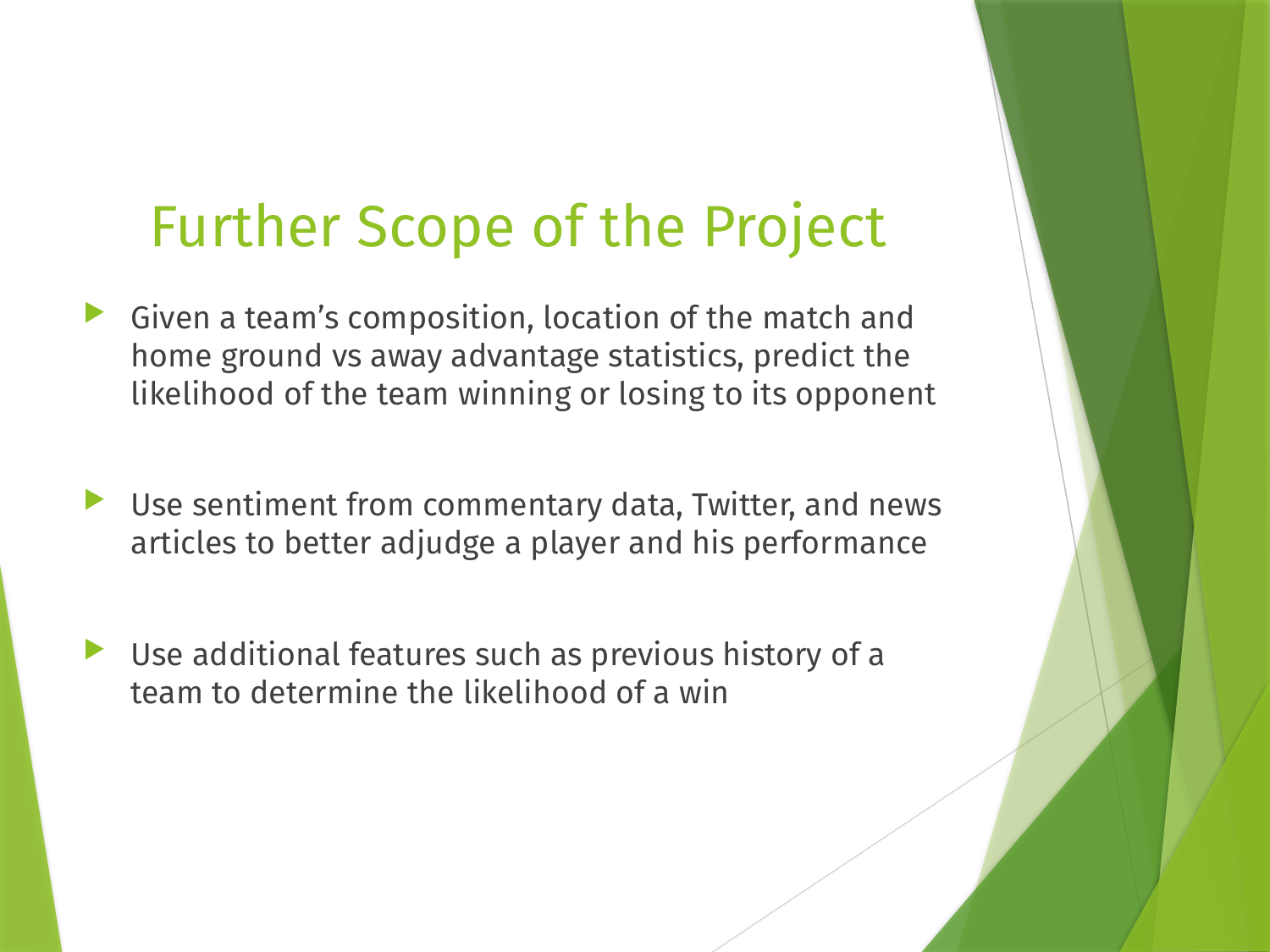

# Further Scope of the Project
Given a team’s composition, location of the match and home ground vs away advantage statistics, predict the likelihood of the team winning or losing to its opponent

Use sentiment from commentary data, Twitter, and news articles to better adjudge a player and his performance

Use additional features such as previous history of a team to determine the likelihood of a win